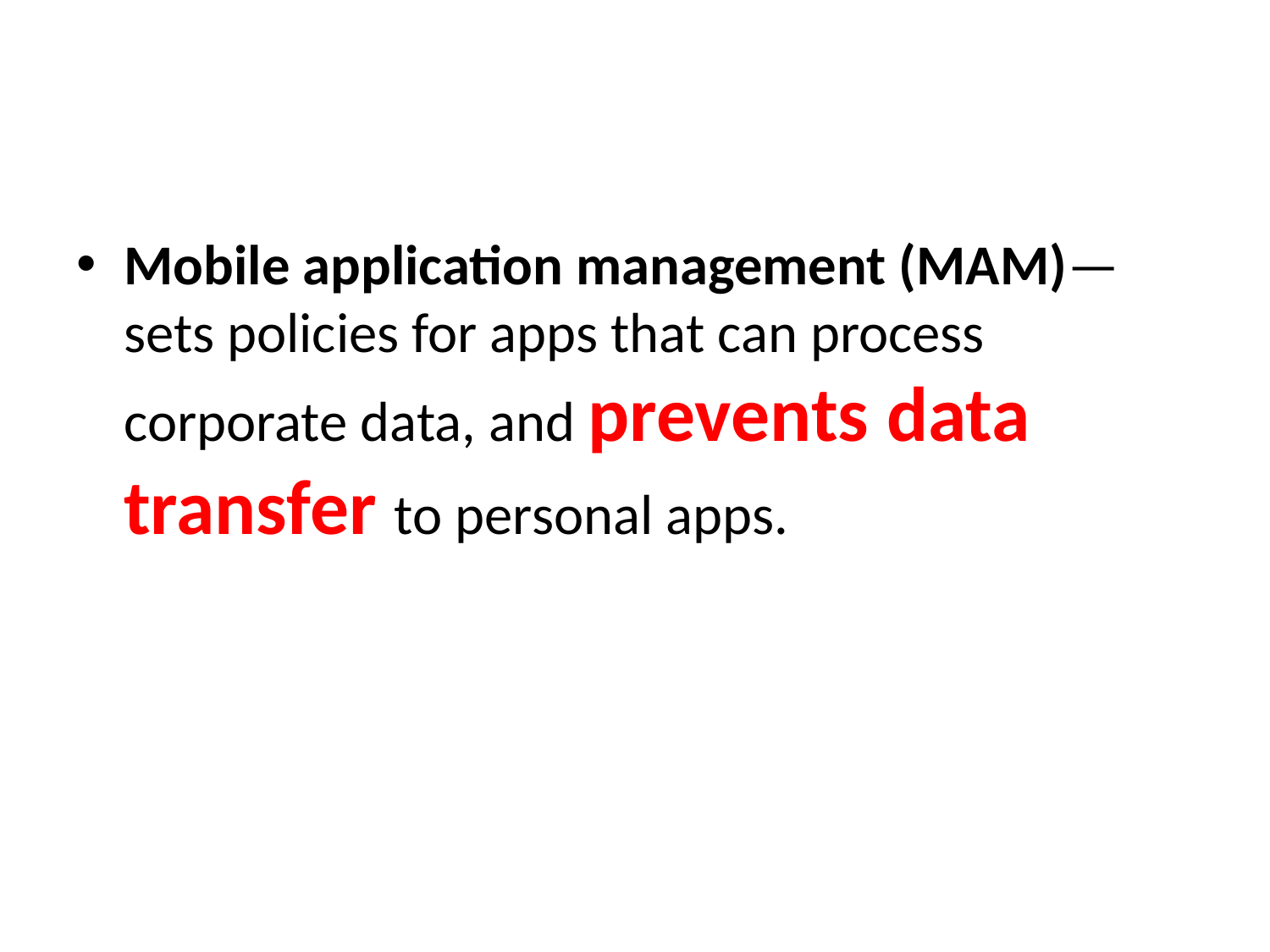

#
Mobile application management (MAM)—sets policies for apps that can process corporate data, and prevents data transfer to personal apps.